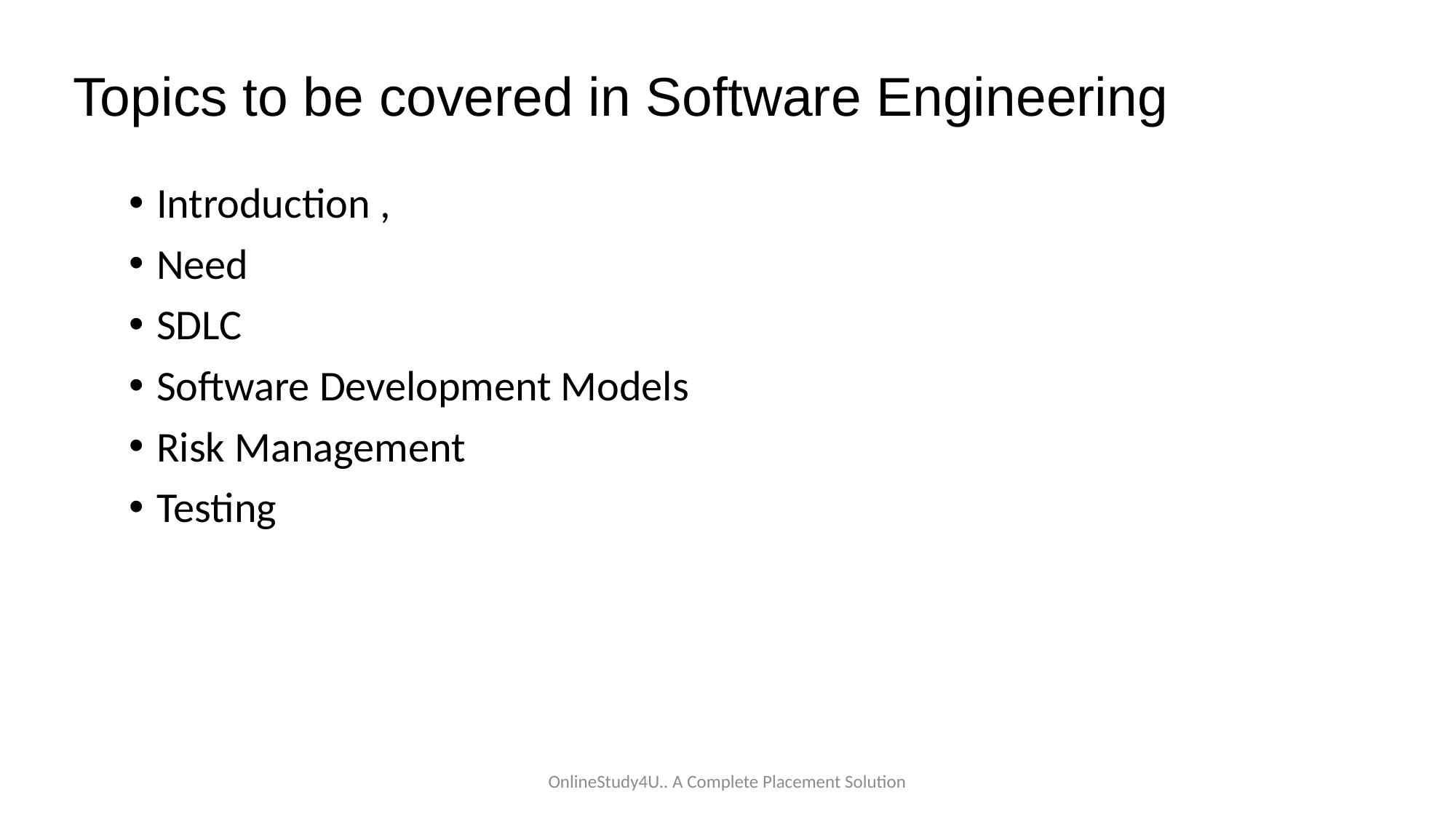

# Topics to be covered in Software Engineering
Introduction ,
Need
SDLC
Software Development Models
Risk Management
Testing

OnlineStudy4U.. A Complete Placement Solution